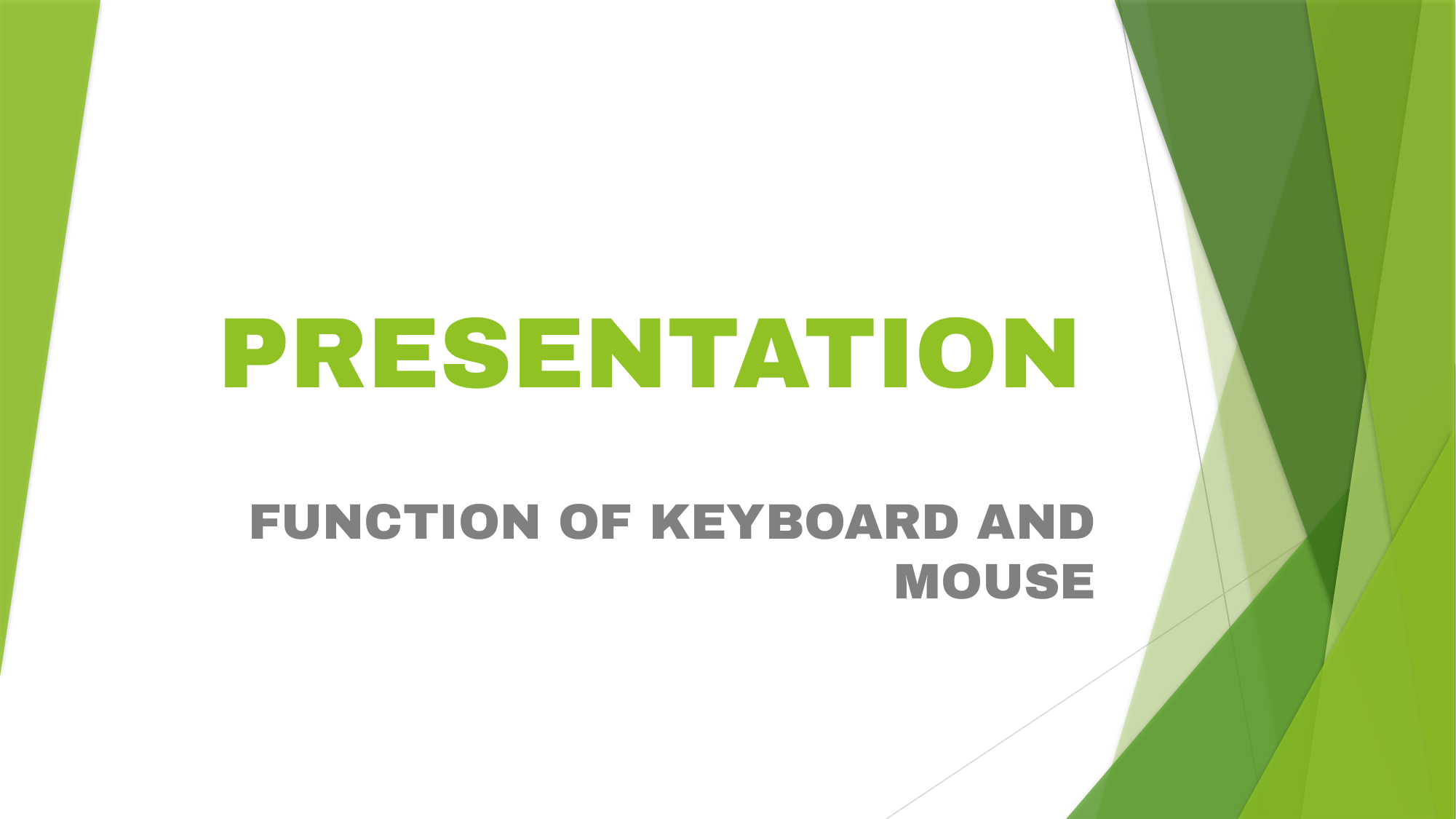

# PRESENTATION
FUNCTION OF KEYBOARD AND MOUSE